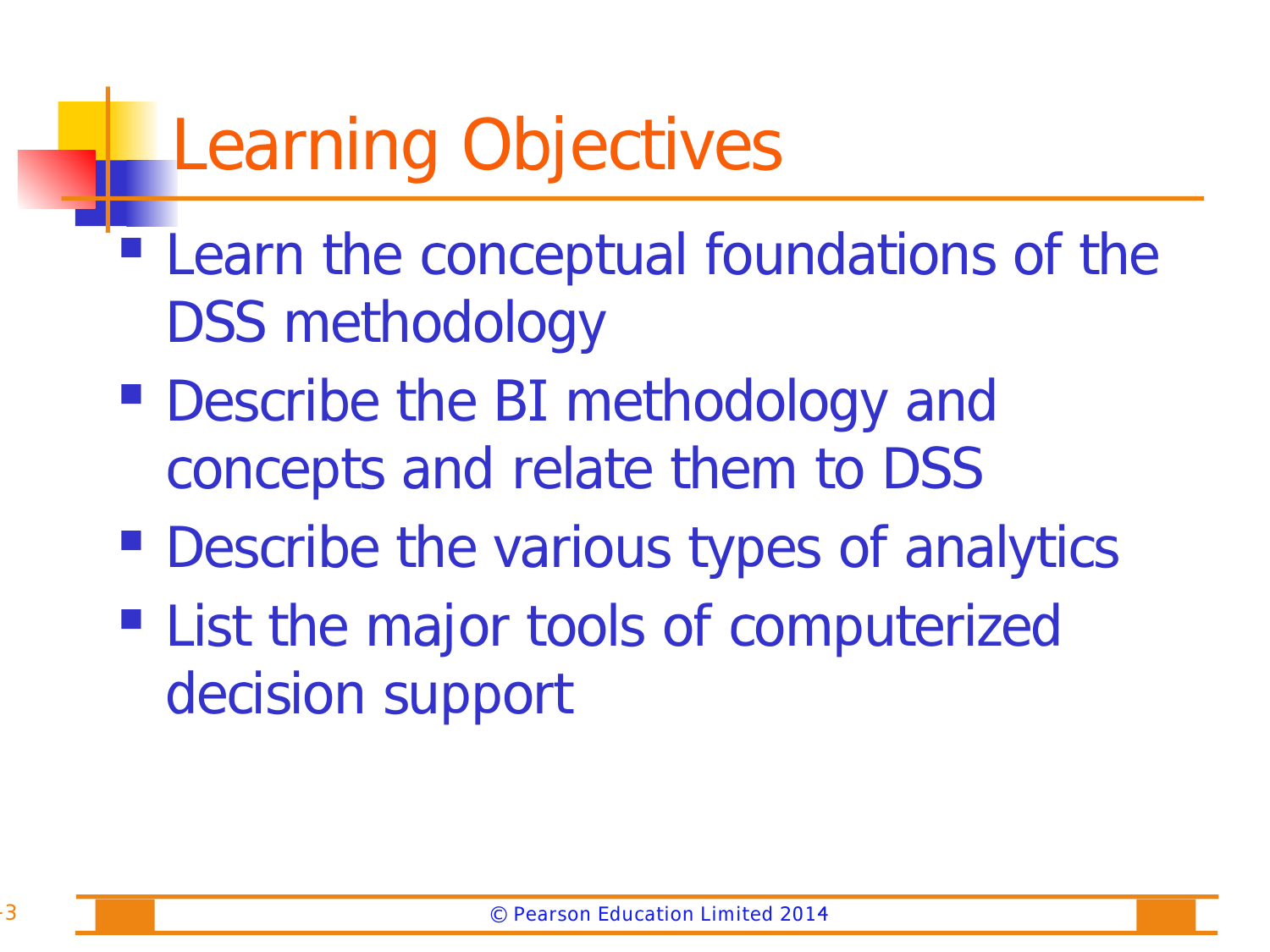

# Learning Objectives
Learn the conceptual foundations of the DSS methodology
Describe the BI methodology and concepts and relate them to DSS
Describe the various types of analytics
List the major tools of computerized decision support